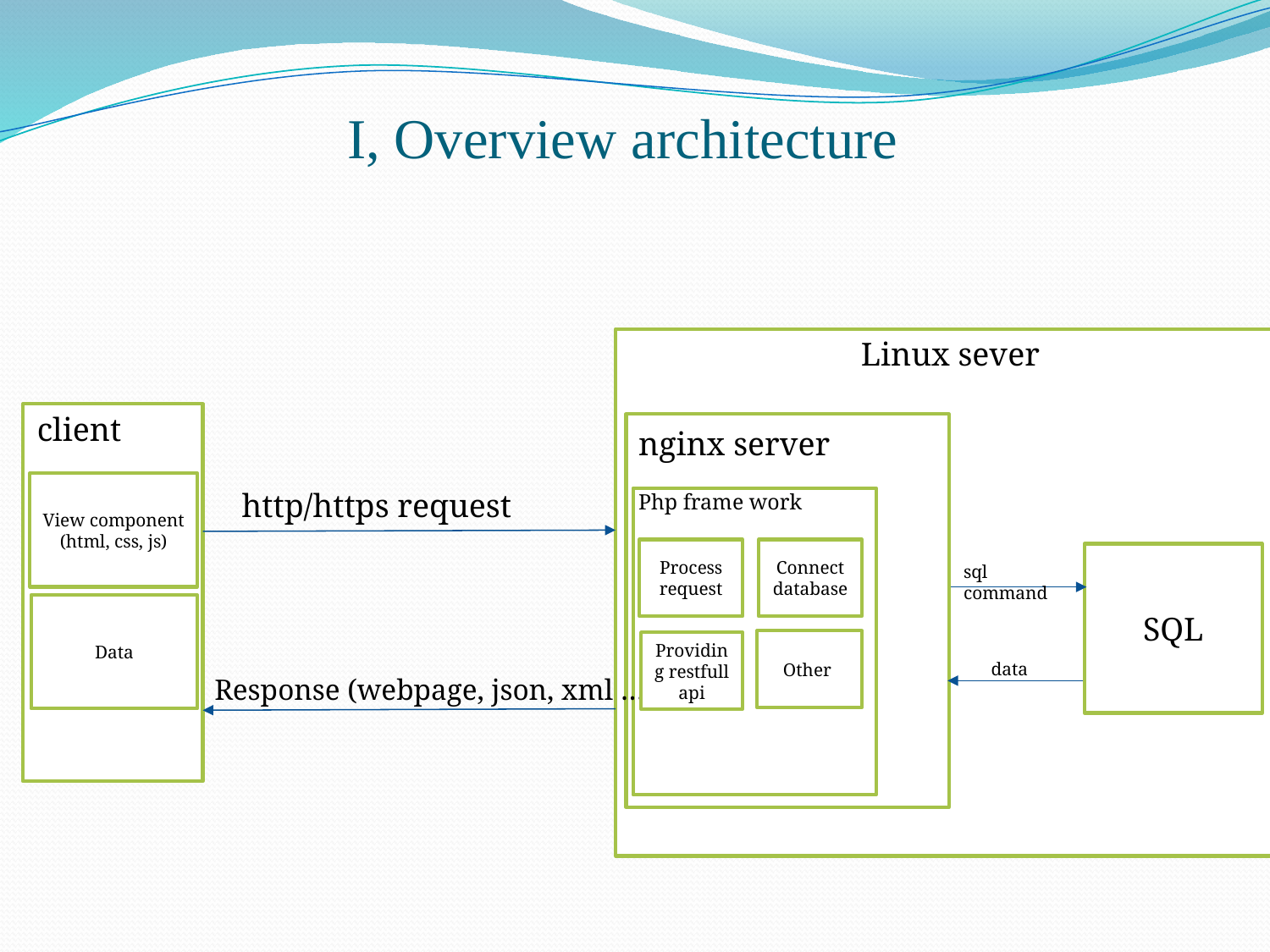

# I, Overview architecture
Linux sever

client

nginx server
View component (html, css, js)
http/https request
Php frame work

Process request
SQL
sql command
Data
data
Response (webpage, json, xml …)
Connect database
Other
Providing restfull api